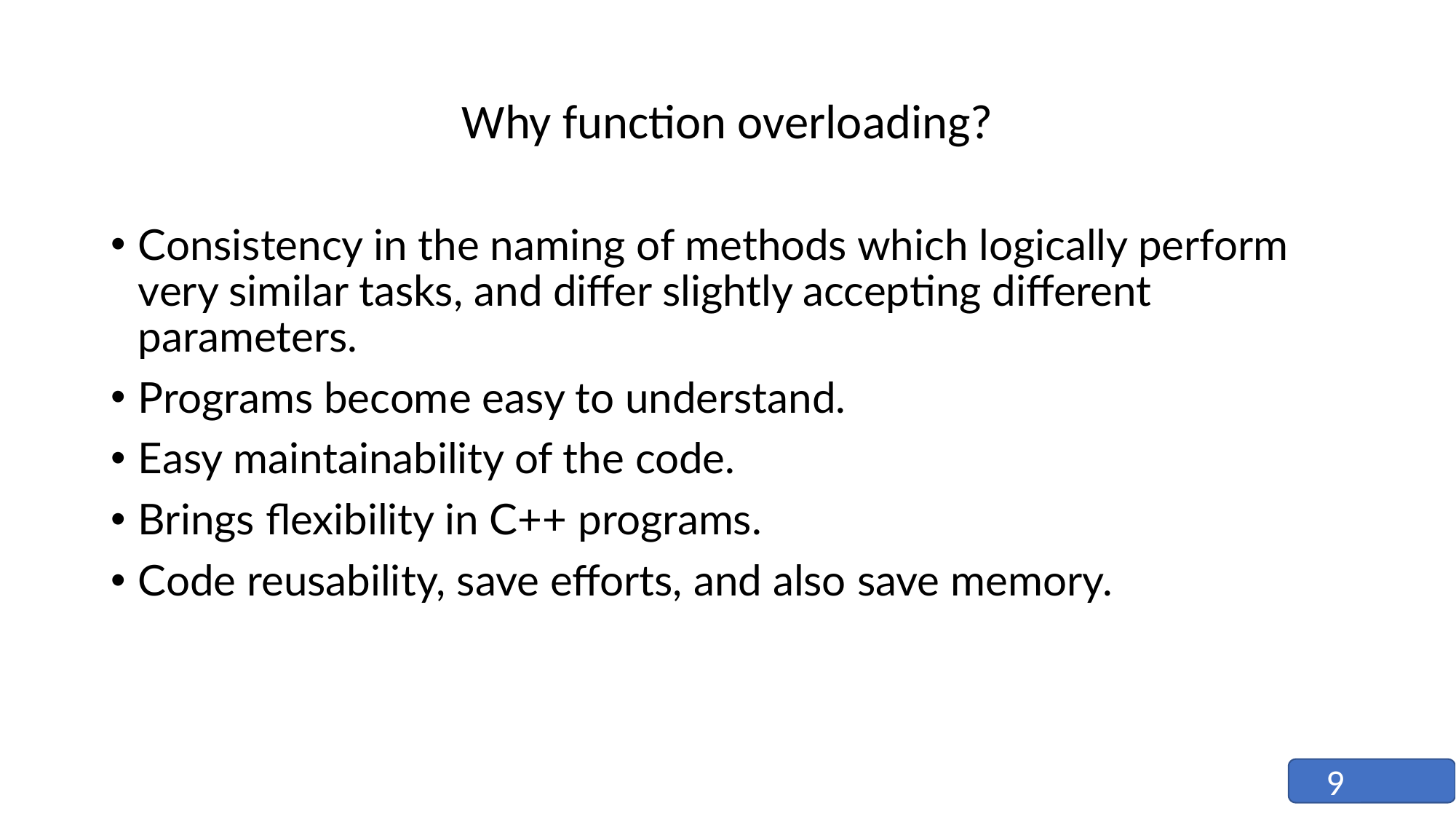

# Why function overloading?
Consistency in the naming of methods which logically perform very similar tasks, and differ slightly accepting different parameters.
Programs become easy to understand.
Easy maintainability of the code.
Brings flexibility in C++ programs.
Code reusability, save efforts, and also save memory.
9